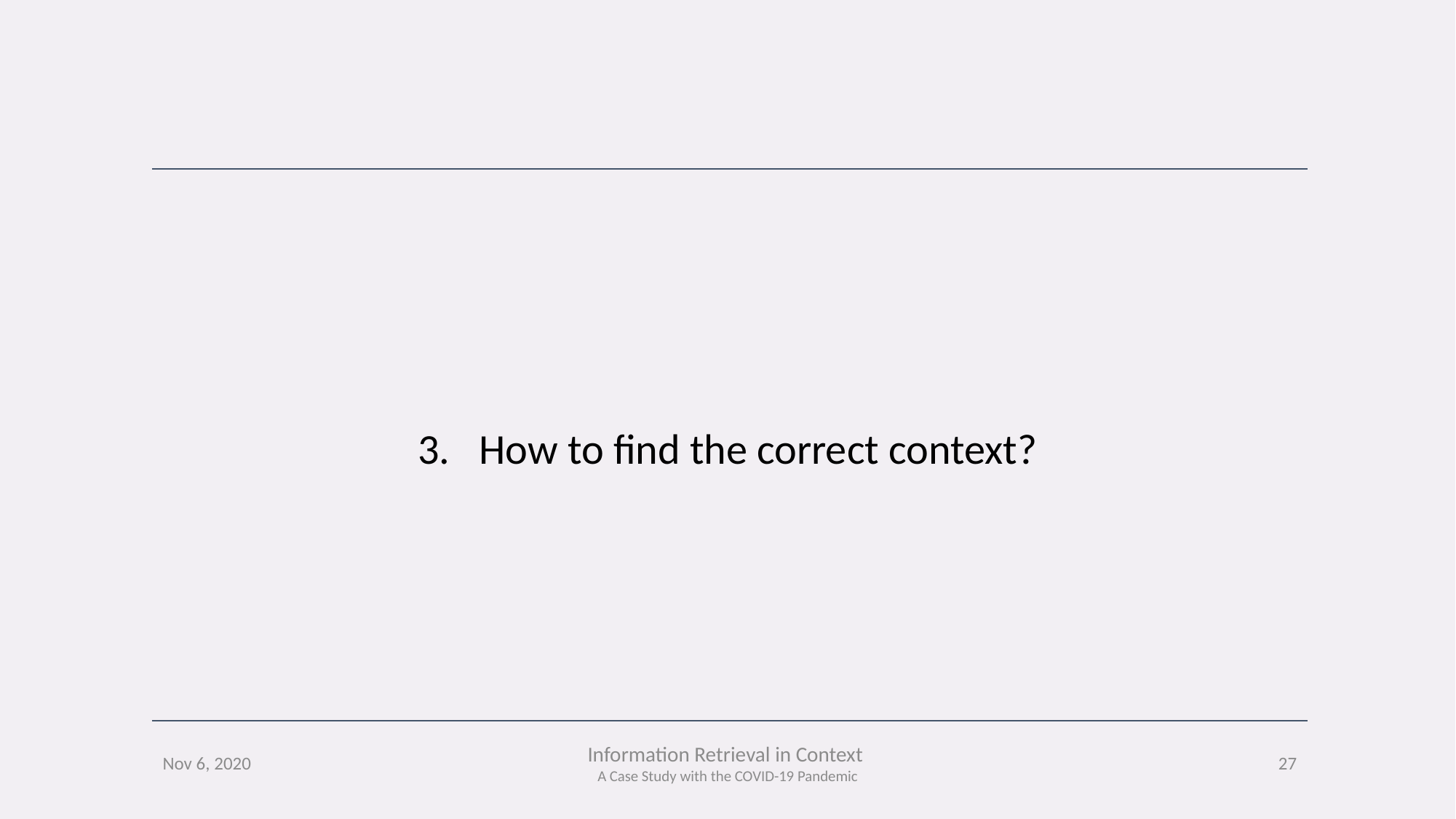

How to find the correct context?
27
Nov 6, 2020
Information Retrieval in Context
A Case Study with the COVID-19 Pandemic